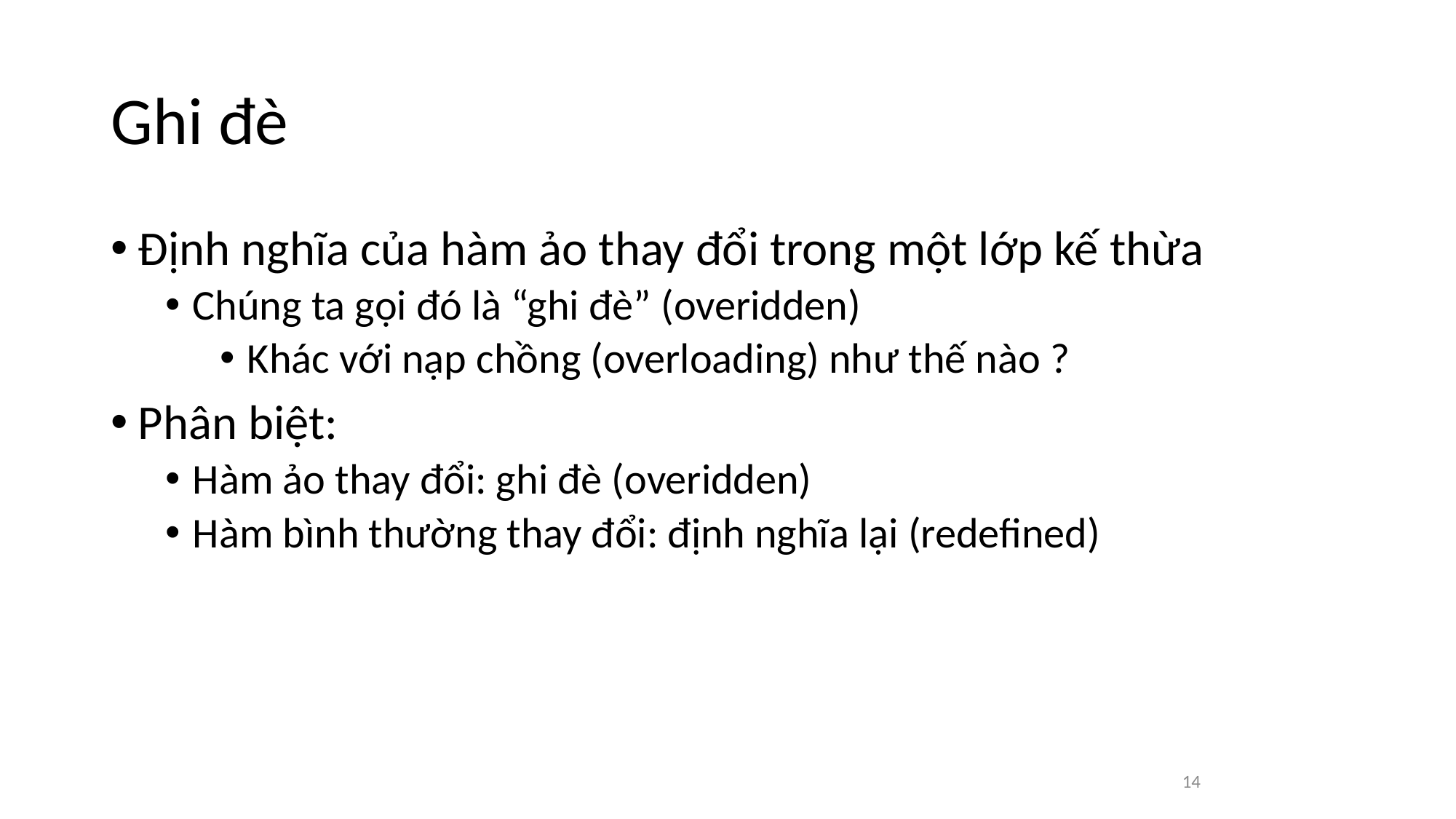

# Ghi đè
Định nghĩa của hàm ảo thay đổi trong một lớp kế thừa
Chúng ta gọi đó là “ghi đè” (overidden)
Khác với nạp chồng (overloading) như thế nào ?
Phân biệt:
Hàm ảo thay đổi: ghi đè (overidden)
Hàm bình thường thay đổi: định nghĩa lại (redefined)

14